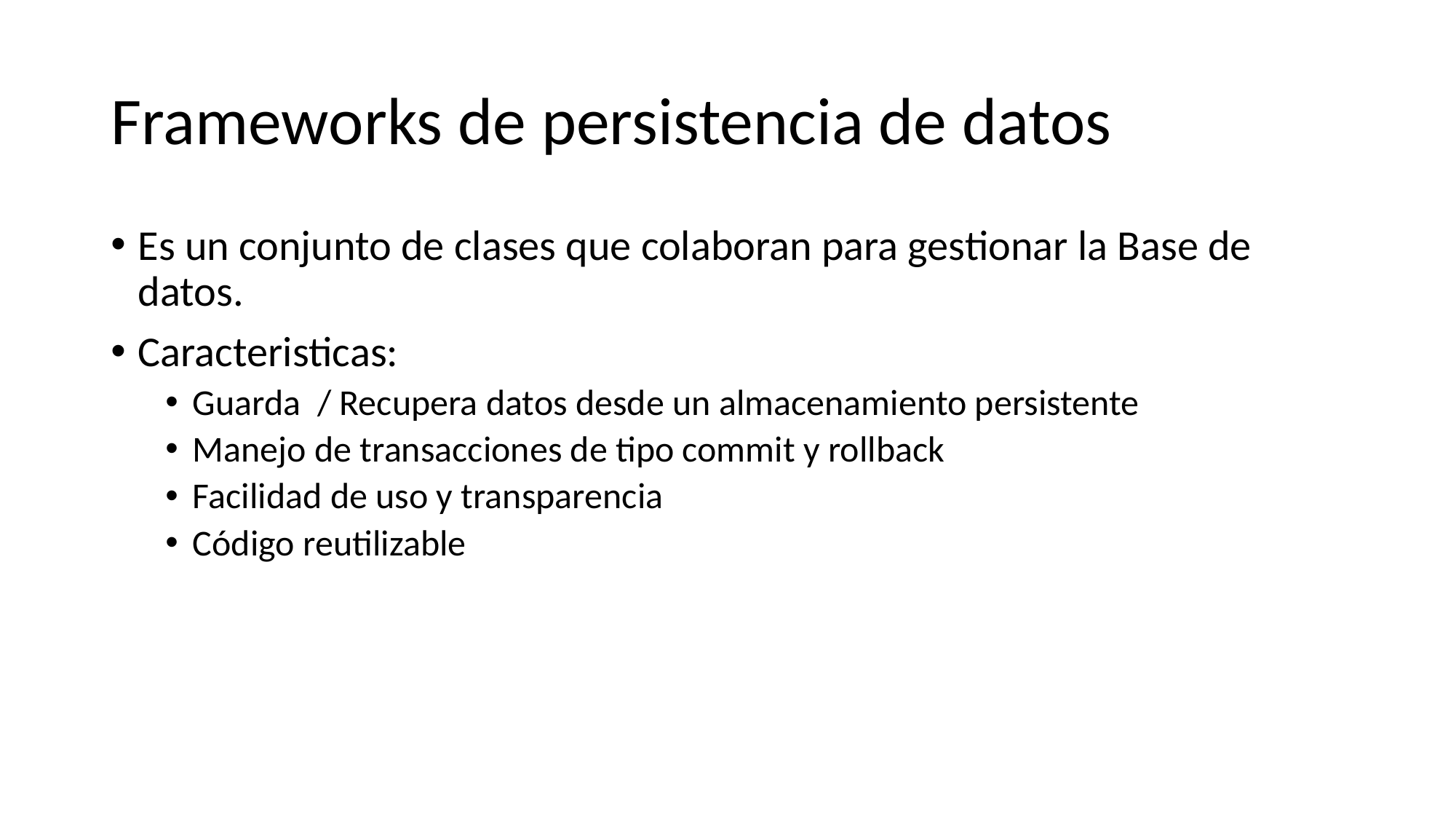

# Frameworks de persistencia de datos
Es un conjunto de clases que colaboran para gestionar la Base de datos.
Caracteristicas:
Guarda  / Recupera datos desde un almacenamiento persistente
Manejo de transacciones de tipo commit y rollback
Facilidad de uso y transparencia
Código reutilizable